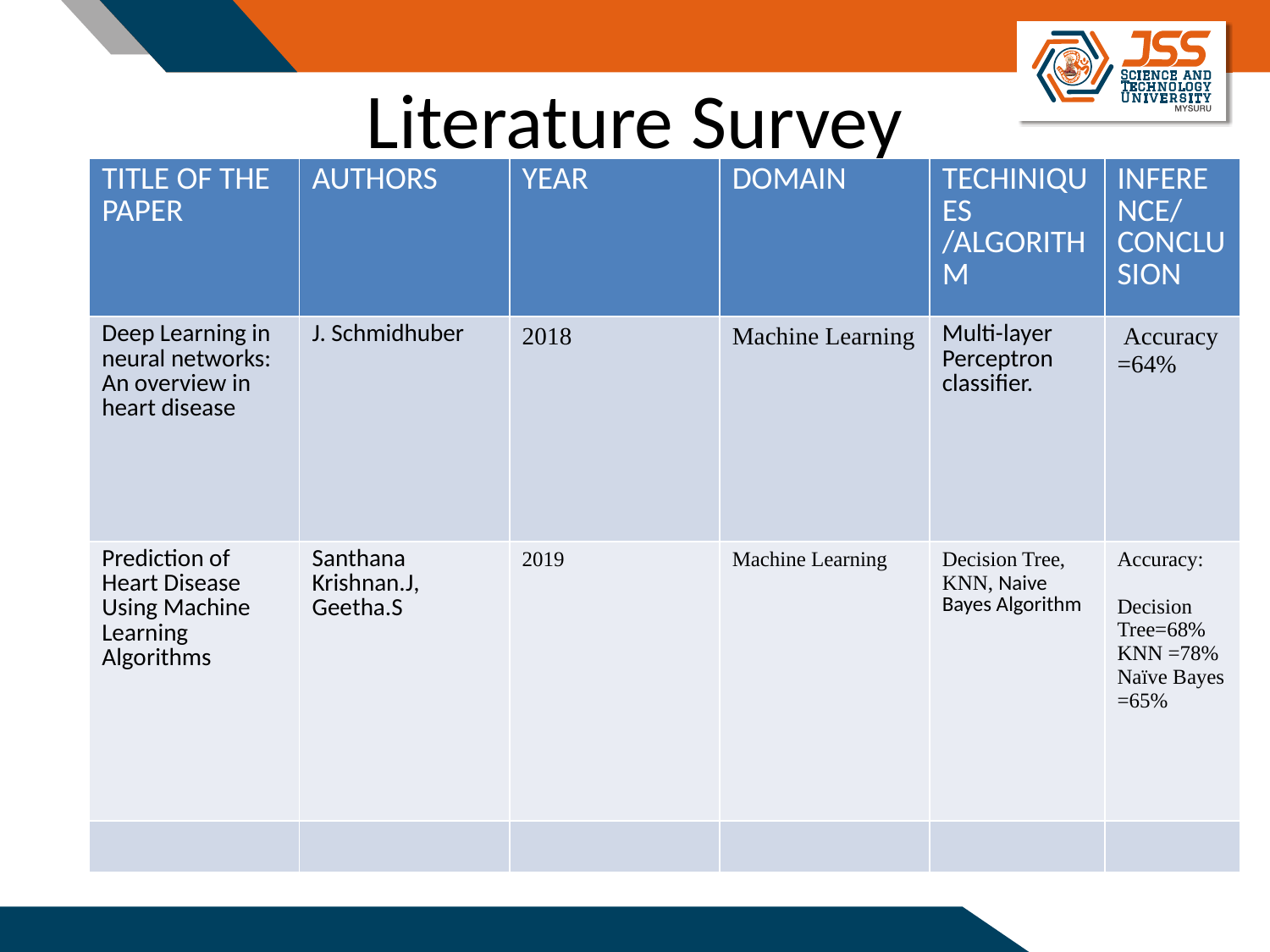

# Literature Survey
| TITLE OF THE PAPER | AUTHORS | YEAR | DOMAIN | TECHINIQUES /ALGORITHM | INFERENCE/CONCLUSION |
| --- | --- | --- | --- | --- | --- |
| Deep Learning in neural networks: An overview in heart disease | J. Schmidhuber | 2018 | Machine Learning | Multi-layer Perceptron classifier. | Accuracy =64% |
| Prediction of Heart Disease Using Machine Learning Algorithms | Santhana Krishnan.J, Geetha.S | 2019 | Machine Learning | Decision Tree, KNN, Naive Bayes Algorithm | Accuracy: Decision Tree=68% KNN =78% Naïve Bayes =65% |
|  |  |  |  |  |  |